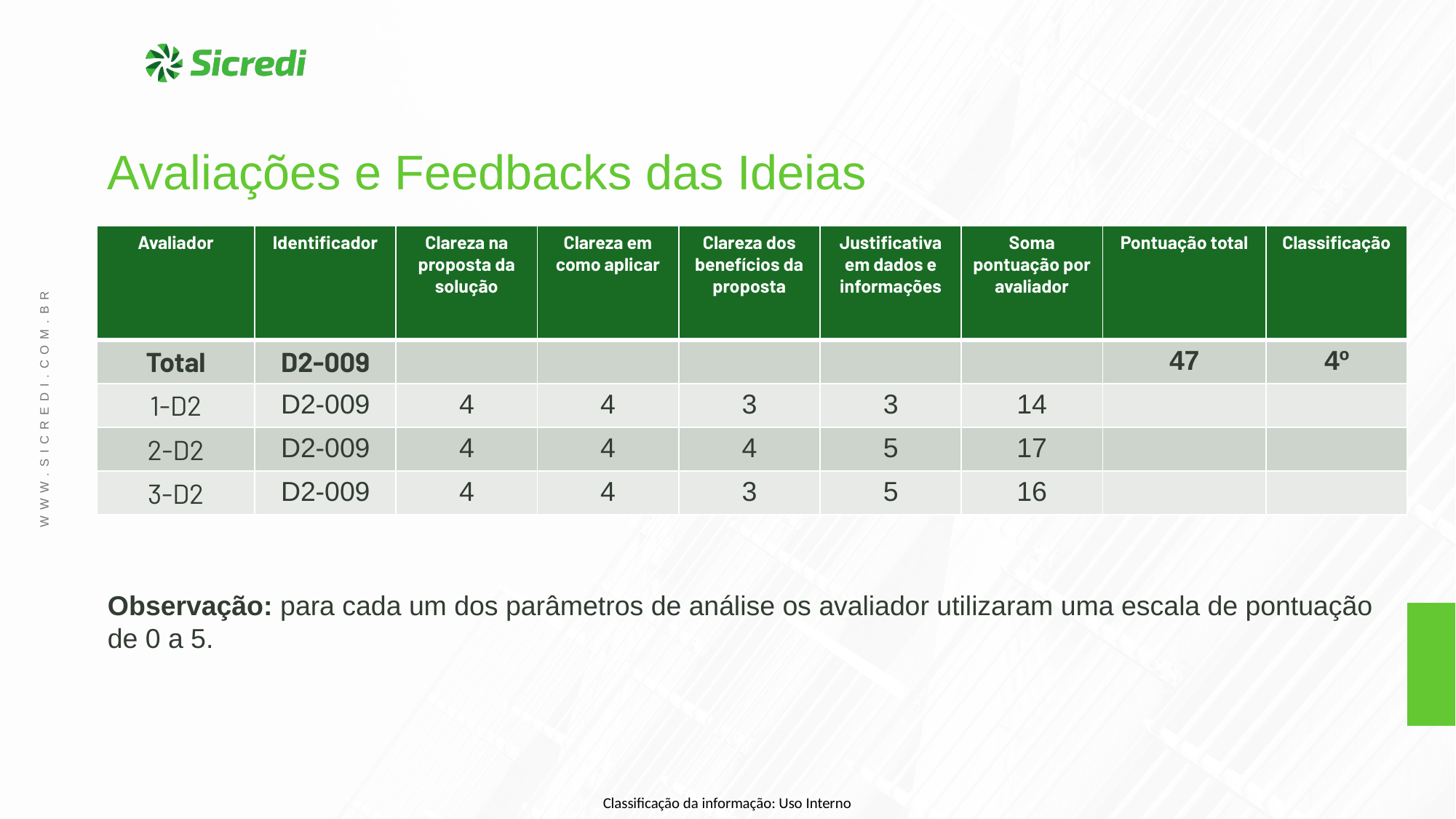

Avaliações e Feedbacks das Ideias
| Avaliador | Identificador | Clareza na proposta da solução | Clareza em como aplicar | Clareza dos benefícios da proposta | Justificativa em dados e informações | Soma pontuação por avaliador | Pontuação total | Classificação |
| --- | --- | --- | --- | --- | --- | --- | --- | --- |
| Total | D2-009 |  |  |  |  |  | 47 | 4º |
| 1-D2 | D2-009 | 4 | 4 | 3 | 3 | 14 |  |  |
| 2-D2 | D2-009 | 4 | 4 | 4 | 5 | 17 |  |  |
| 3-D2 | D2-009 | 4 | 4 | 3 | 5 | 16 |  |  |
Observação: para cada um dos parâmetros de análise os avaliador utilizaram uma escala de pontuação de 0 a 5.